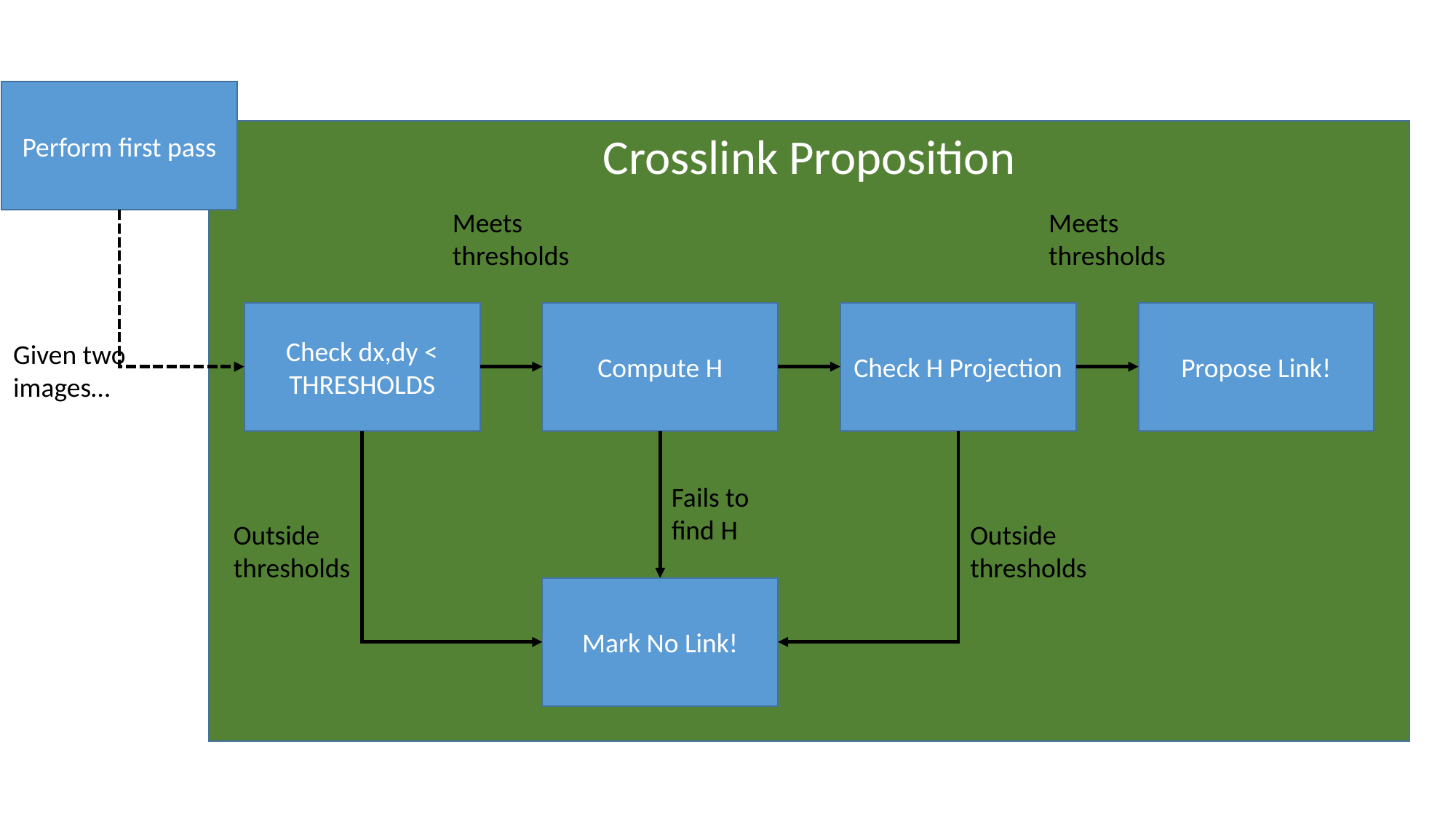

Perform first pass
Crosslink Proposition
Meets
thresholds
Meets
thresholds
Check dx,dy < THRESHOLDS
Compute H
Check H Projection
Propose Link!
Given two
images…
Fails to
find H
Outside
thresholds
Outside
thresholds
Mark No Link!